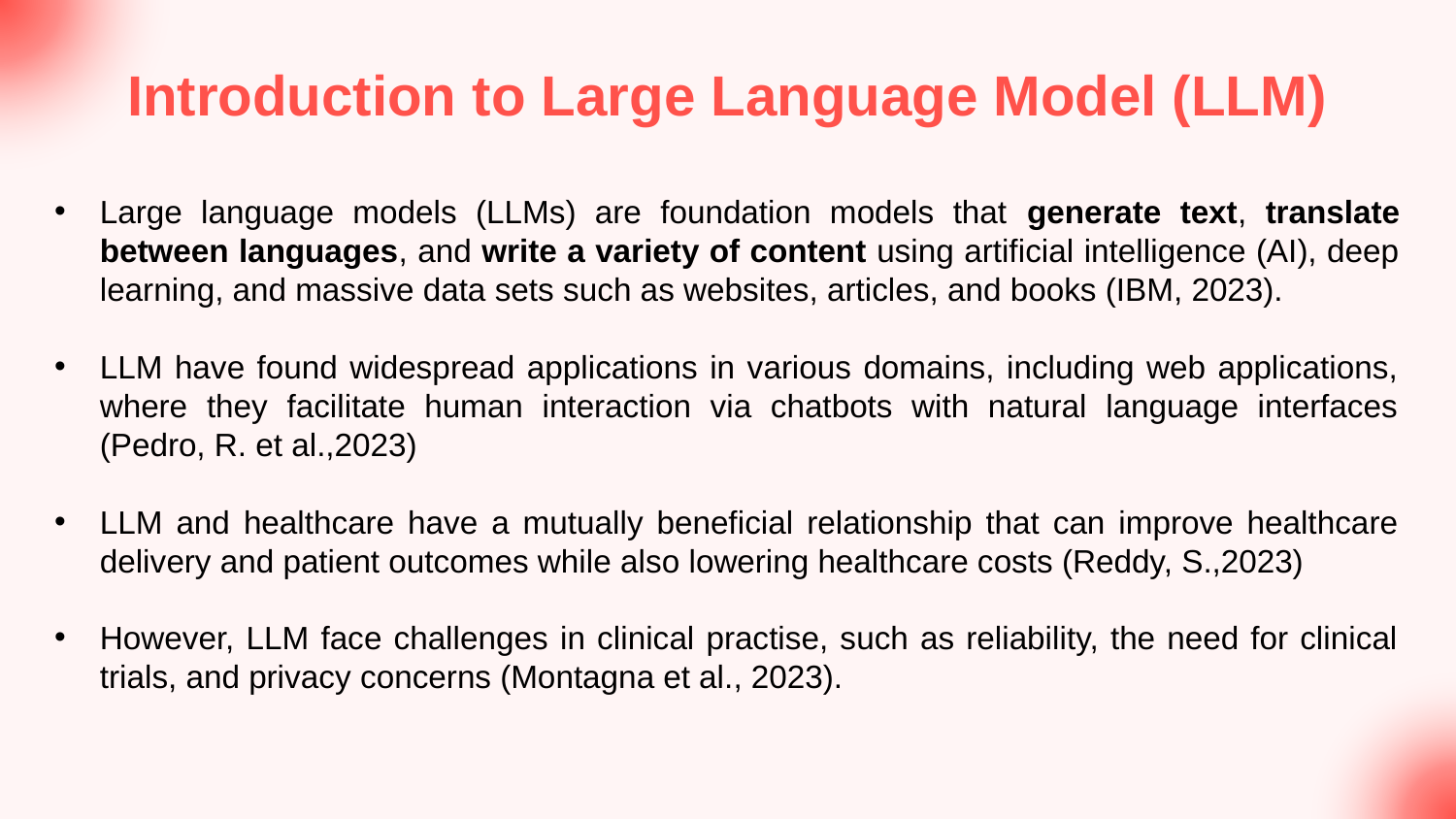

# Introduction to Large Language Model (LLM)
Large language models (LLMs) are foundation models that generate text, translate between languages, and write a variety of content using artificial intelligence (AI), deep learning, and massive data sets such as websites, articles, and books (IBM, 2023).

LLM have found widespread applications in various domains, including web applications, where they facilitate human interaction via chatbots with natural language interfaces (Pedro, R. et al.,2023)

LLM and healthcare have a mutually beneficial relationship that can improve healthcare delivery and patient outcomes while also lowering healthcare costs (Reddy, S.,2023)

However, LLM face challenges in clinical practise, such as reliability, the need for clinical trials, and privacy concerns (Montagna et al., 2023).